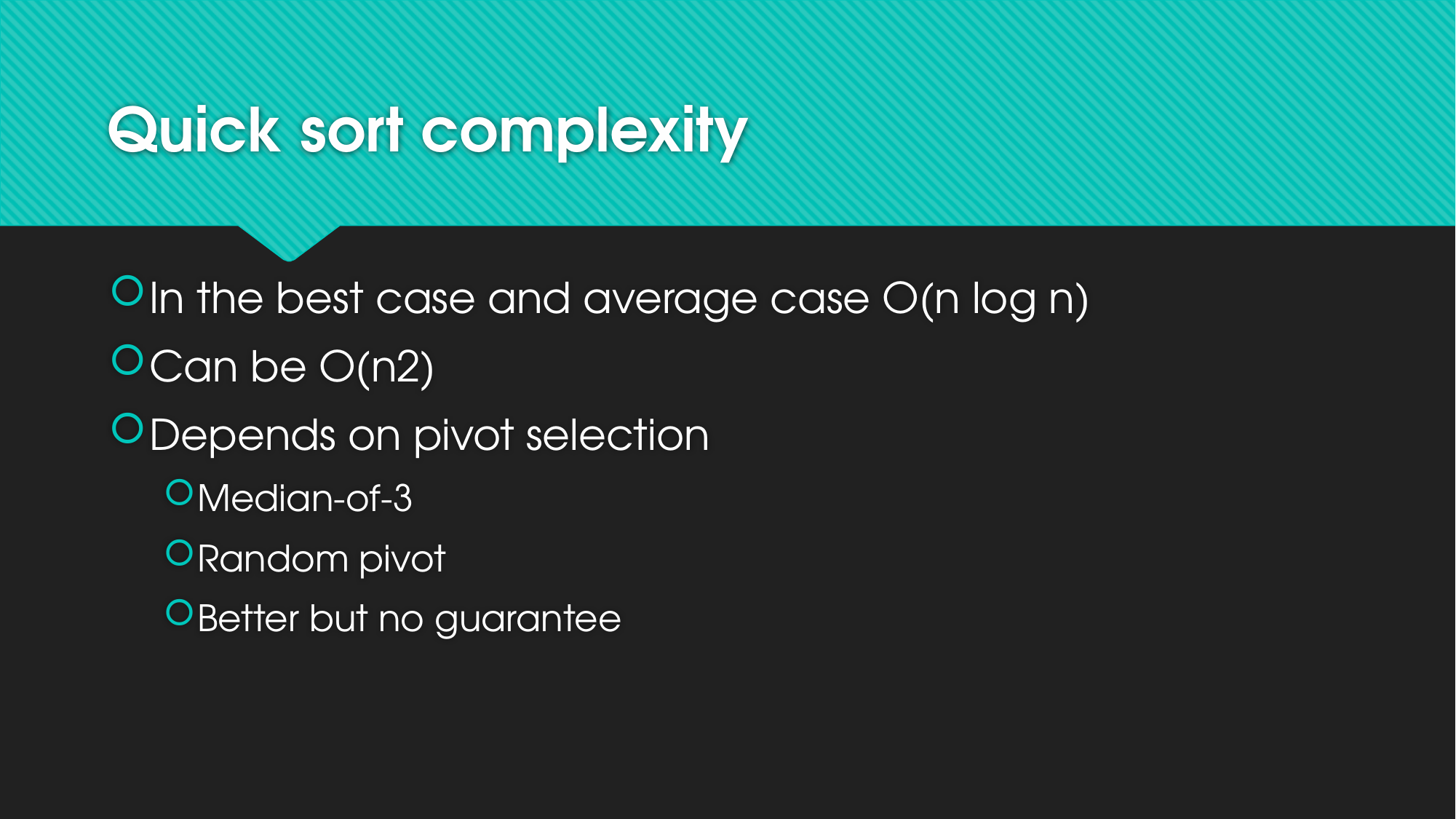

# Quick sort complexity
In the best case and average case O(n log n)
Can be O(n2)
Depends on pivot selection
Median-of-3
Random pivot
Better but no guarantee